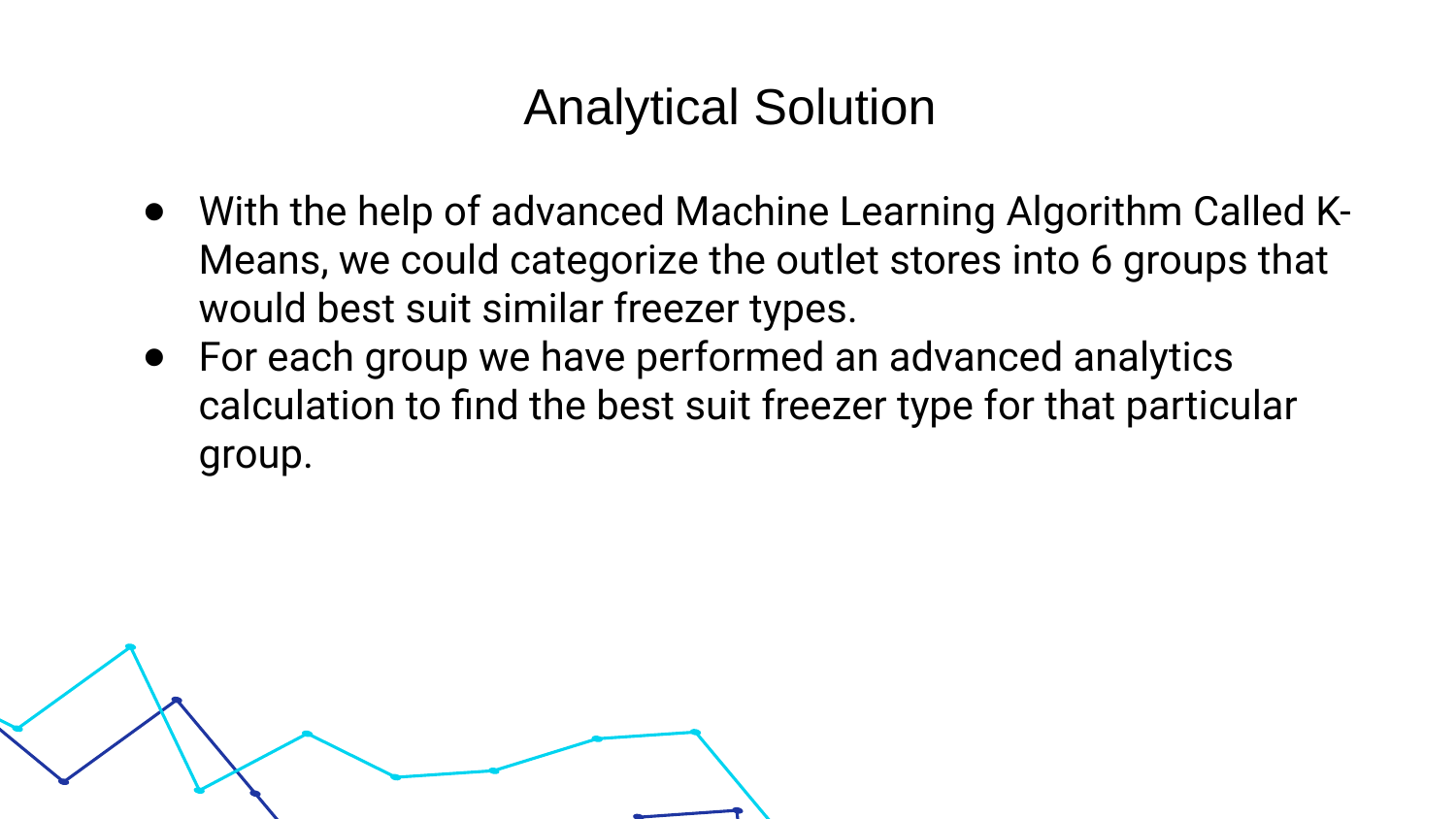

# Analytical Solution
With the help of advanced Machine Learning Algorithm Called K-Means, we could categorize the outlet stores into 6 groups that would best suit similar freezer types.
For each group we have performed an advanced analytics calculation to find the best suit freezer type for that particular group.